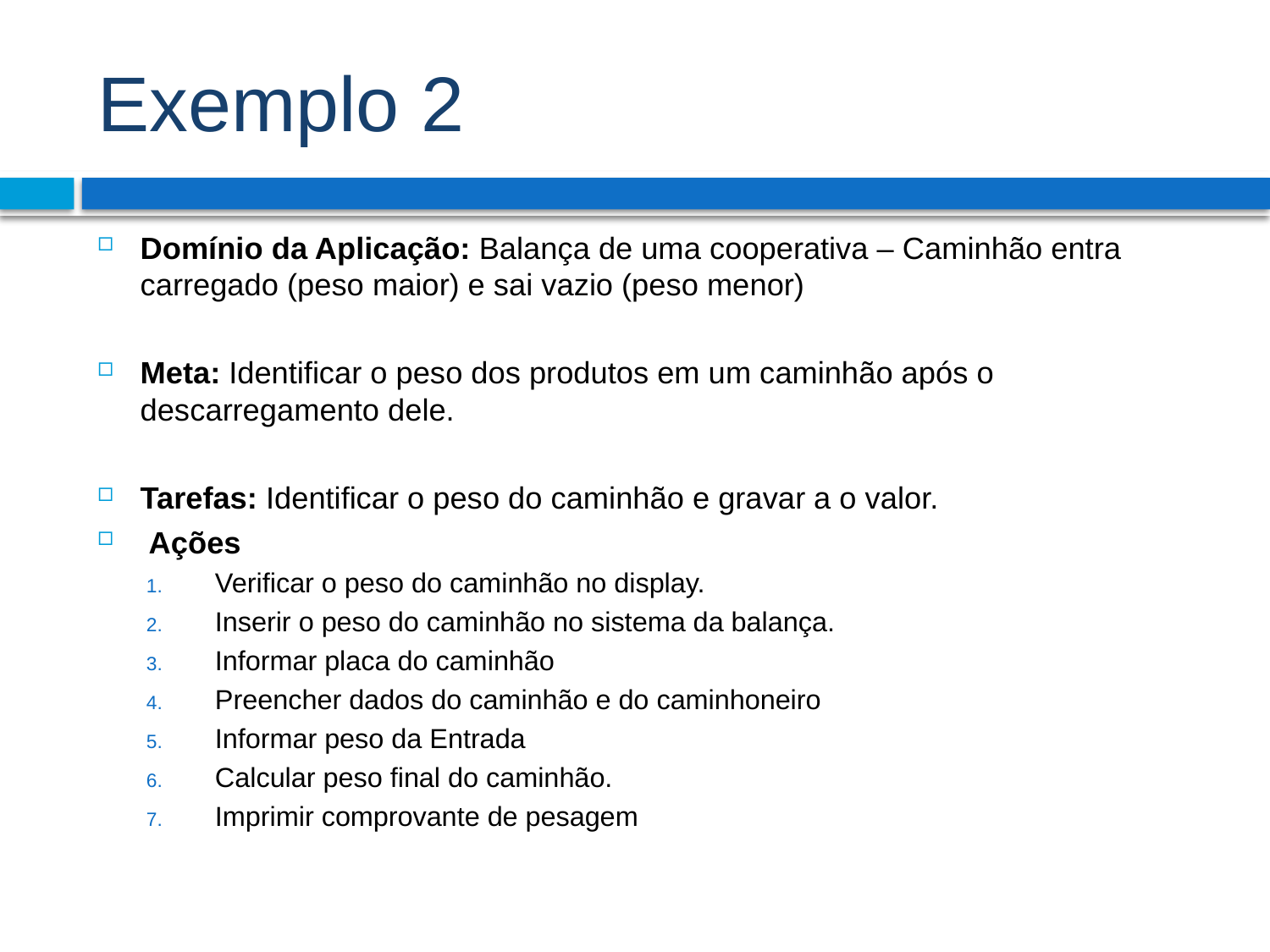

# Exemplo 2
Domínio da Aplicação: Balança de uma cooperativa – Caminhão entra carregado (peso maior) e sai vazio (peso menor)

Meta: Identificar o peso dos produtos em um caminhão após o descarregamento dele.

Tarefas: Identificar o peso do caminhão e gravar a o valor.
 Ações
Verificar o peso do caminhão no display.
Inserir o peso do caminhão no sistema da balança.
Informar placa do caminhão
Preencher dados do caminhão e do caminhoneiro
Informar peso da Entrada
Calcular peso final do caminhão.
Imprimir comprovante de pesagem